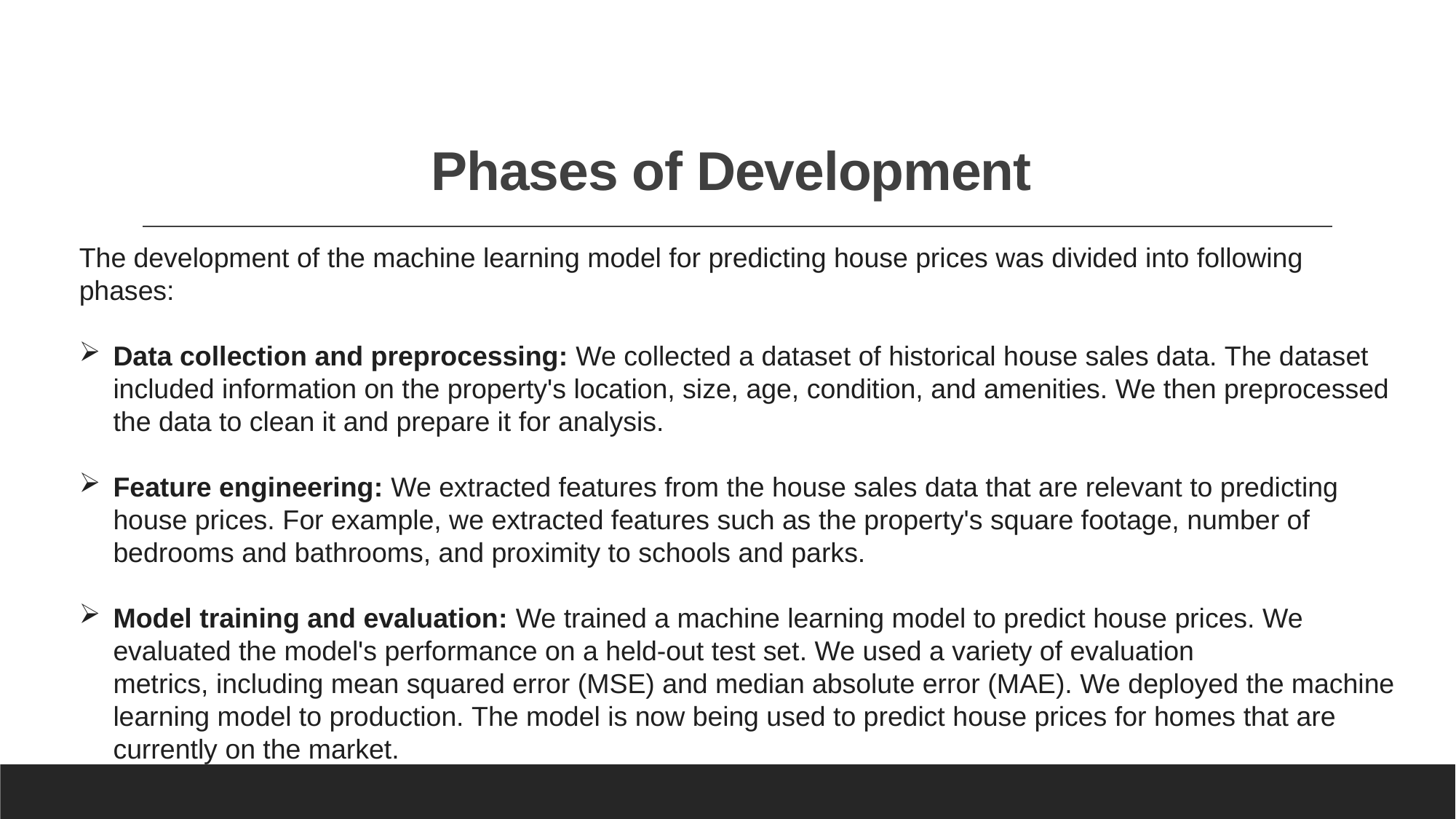

# Phases of Development
The development of the machine learning model for predicting house prices was divided into following phases:

Data collection and preprocessing: We collected a dataset of historical house sales data. The dataset included information on the property's location, size, age, condition, and amenities. We then preprocessed the data to clean it and prepare it for analysis.

Feature engineering: We extracted features from the house sales data that are relevant to predicting house prices. For example, we extracted features such as the property's square footage, number of bedrooms and bathrooms, and proximity to schools and parks.

Model training and evaluation: We trained a machine learning model to predict house prices. We evaluated the model's performance on a held-out test set. We used a variety of evaluation metrics, including mean squared error (MSE) and median absolute error (MAE). We deployed the machine learning model to production. The model is now being used to predict house prices for homes that are currently on the market.